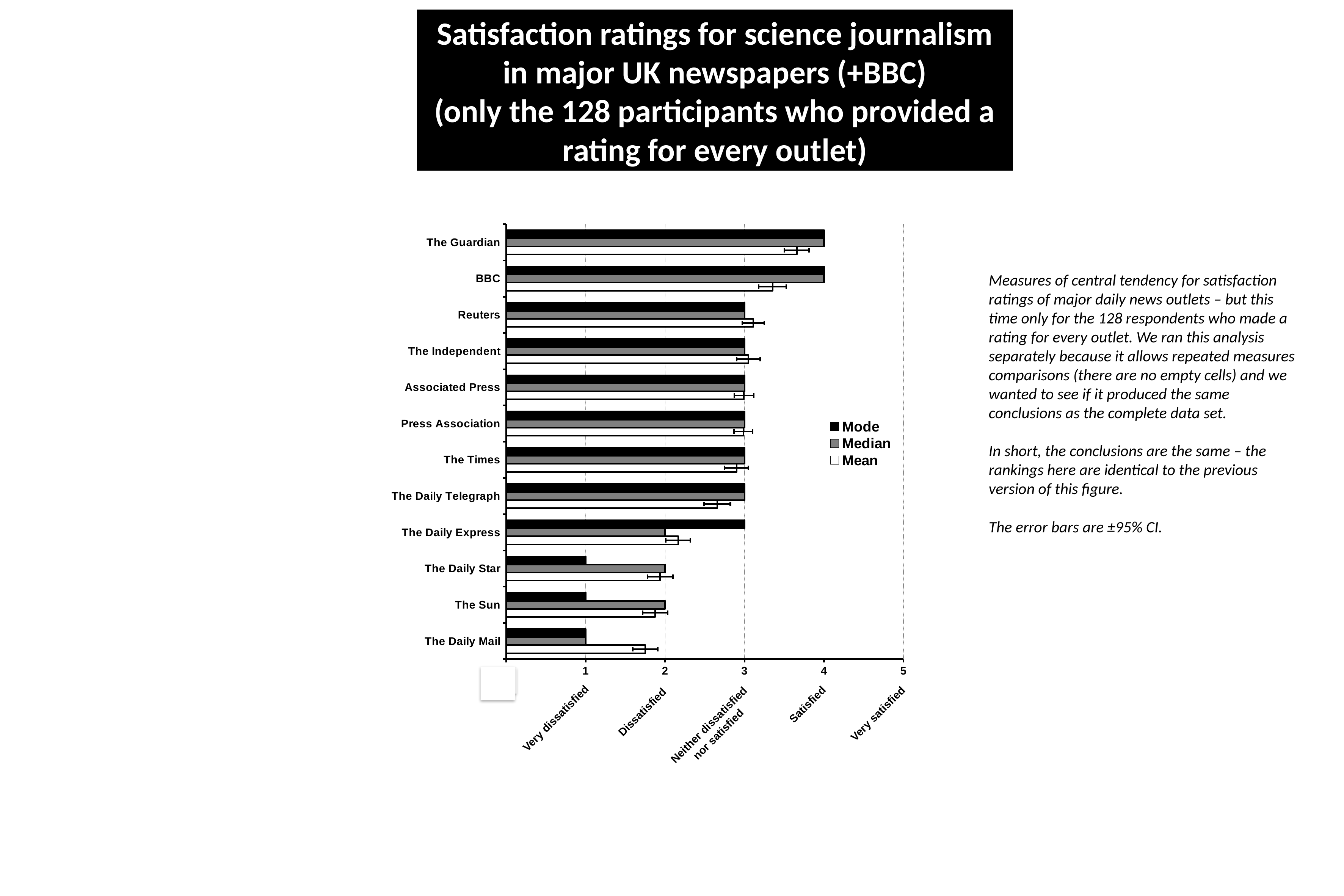

Satisfaction ratings for science journalism in major UK newspapers (+BBC)
(only the 128 participants who provided a rating for every outlet)

### Chart

| Category |  |  |  |
|---|---|---|---|
| The Daily Mail | 1.0 | 1.75 | 1.0 |
| The Sun | 1.0 | 1.875 | 2.0 |
| The Daily Star | 1.0 | 1.9375 | 2.0 |
| The Daily Express | 3.0 | 2.1640625 | 2.0 |
| The Daily Telegraph | 3.0 | 2.656249999999988 | 3.0 |
| The Times | 3.0 | 2.8984375 | 3.0 |
| Press Association | 3.0 | 2.984375 | 3.0 |
| Associated Press | 3.0 | 2.9921875 | 3.0 |
| The Independent | 3.0 | 3.046875 | 3.0 |
| Reuters | 3.0 | 3.109375 | 3.0 |
| BBC | 4.0 | 3.3515625 | 4.0 |
| The Guardian | 4.0 | 3.656249999999988 | 4.0 |

Satisfied
Dissatisfied
Very satisfied
Very dissatisfied
Neither dissatisfied nor satisfied
Measures of central tendency for satisfaction ratings of major daily news outlets – but this time only for the 128 respondents who made a rating for every outlet. We ran this analysis separately because it allows repeated measures comparisons (there are no empty cells) and we wanted to see if it produced the same conclusions as the complete data set.

In short, the conclusions are the same – the rankings here are identical to the previous version of this figure.

The error bars are ±95% CI.